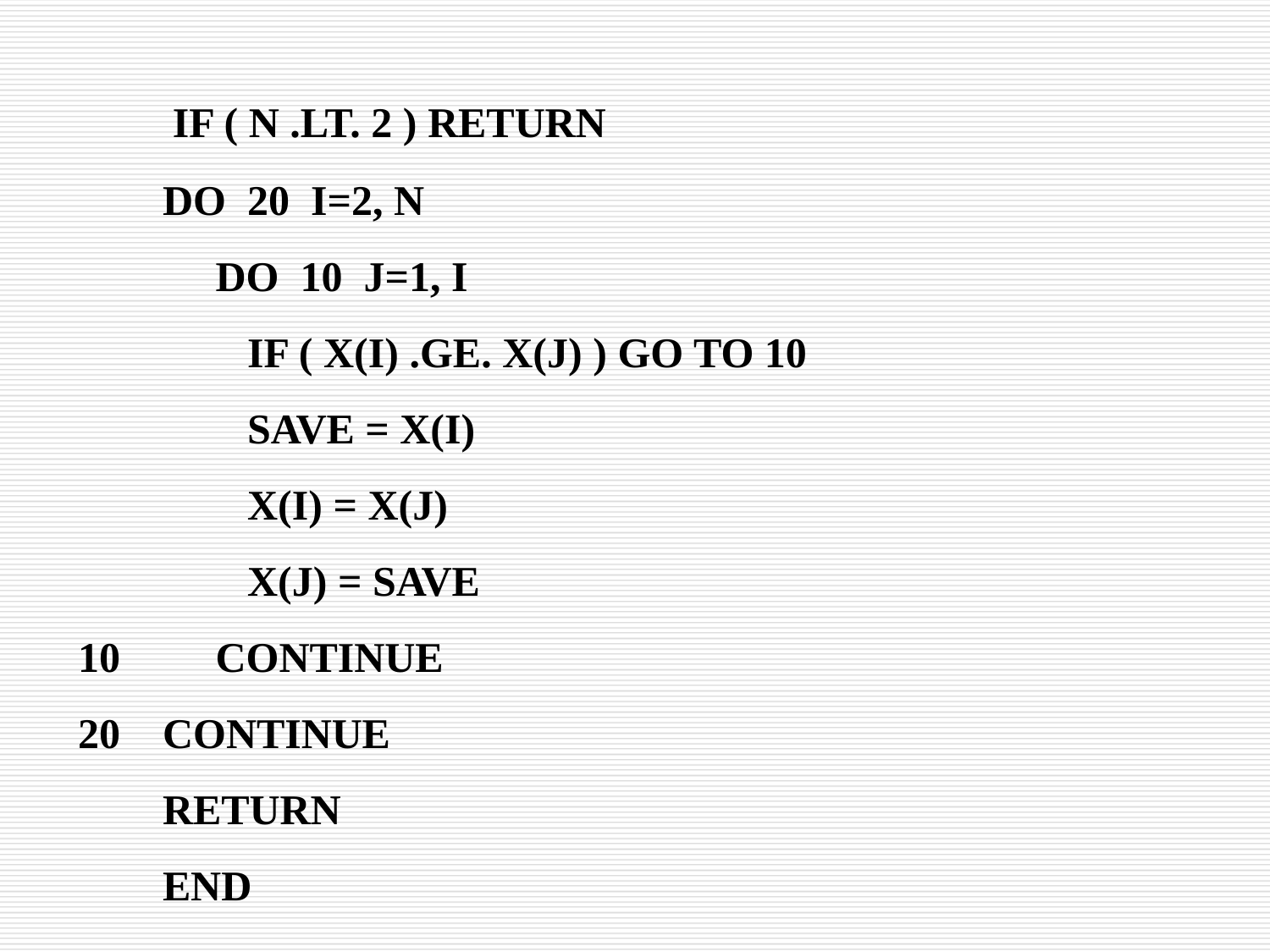

IF ( N .LT. 2 ) RETURN
        DO  20  I=2, N
             DO  10  J=1, I
                IF ( X(I) .GE. X(J) ) GO TO 10
                SAVE = X(I)
                X(I) = X(J)
                X(J) = SAVE
10         CONTINUE
20    CONTINUE
        RETURN
        END